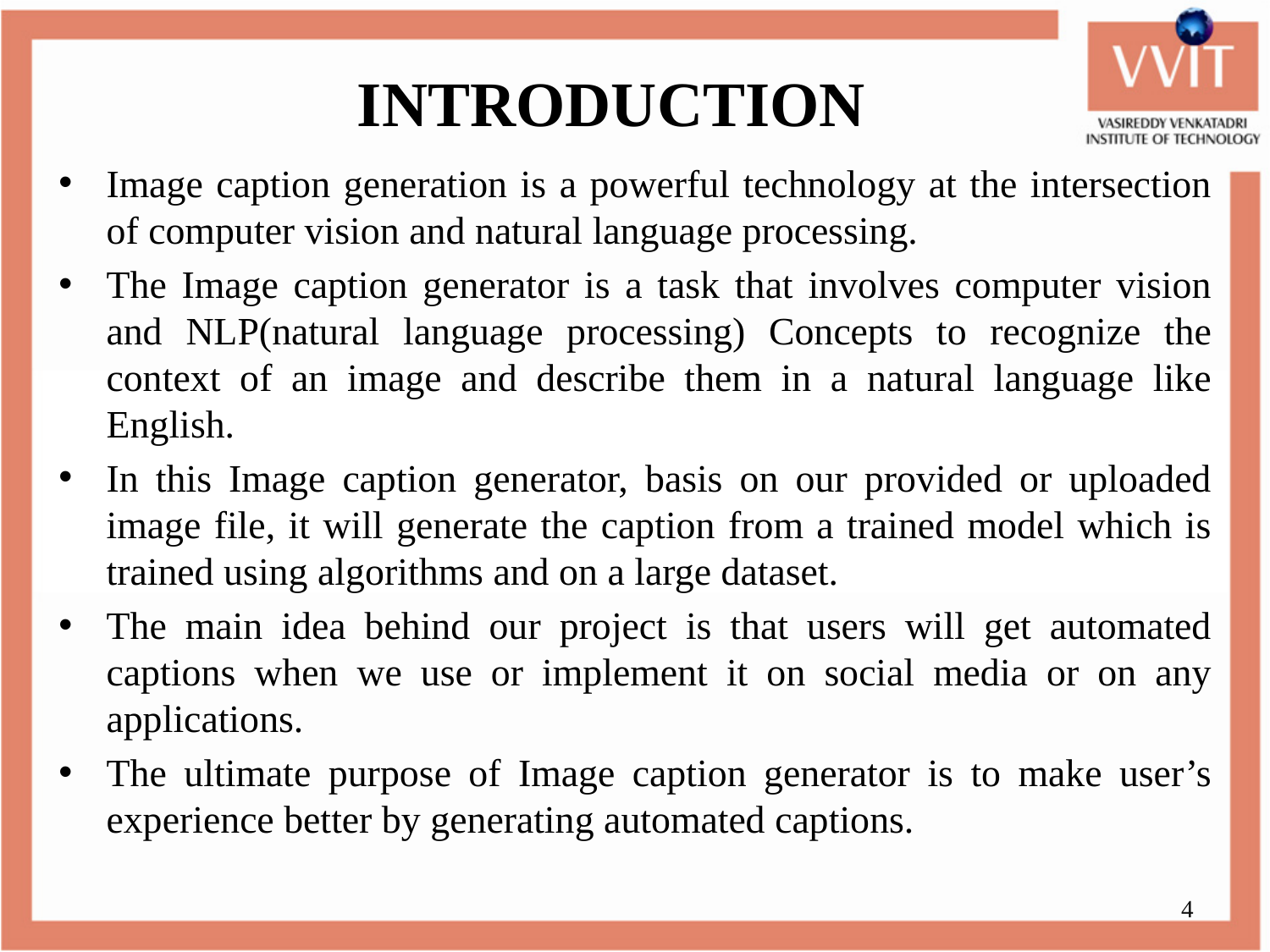

# INTRODUCTION
Image caption generation is a powerful technology at the intersection of computer vision and natural language processing.
The Image caption generator is a task that involves computer vision and NLP(natural language processing) Concepts to recognize the context of an image and describe them in a natural language like English.
In this Image caption generator, basis on our provided or uploaded image file, it will generate the caption from a trained model which is trained using algorithms and on a large dataset.
The main idea behind our project is that users will get automated captions when we use or implement it on social media or on any applications.
The ultimate purpose of Image caption generator is to make user’s experience better by generating automated captions.

4